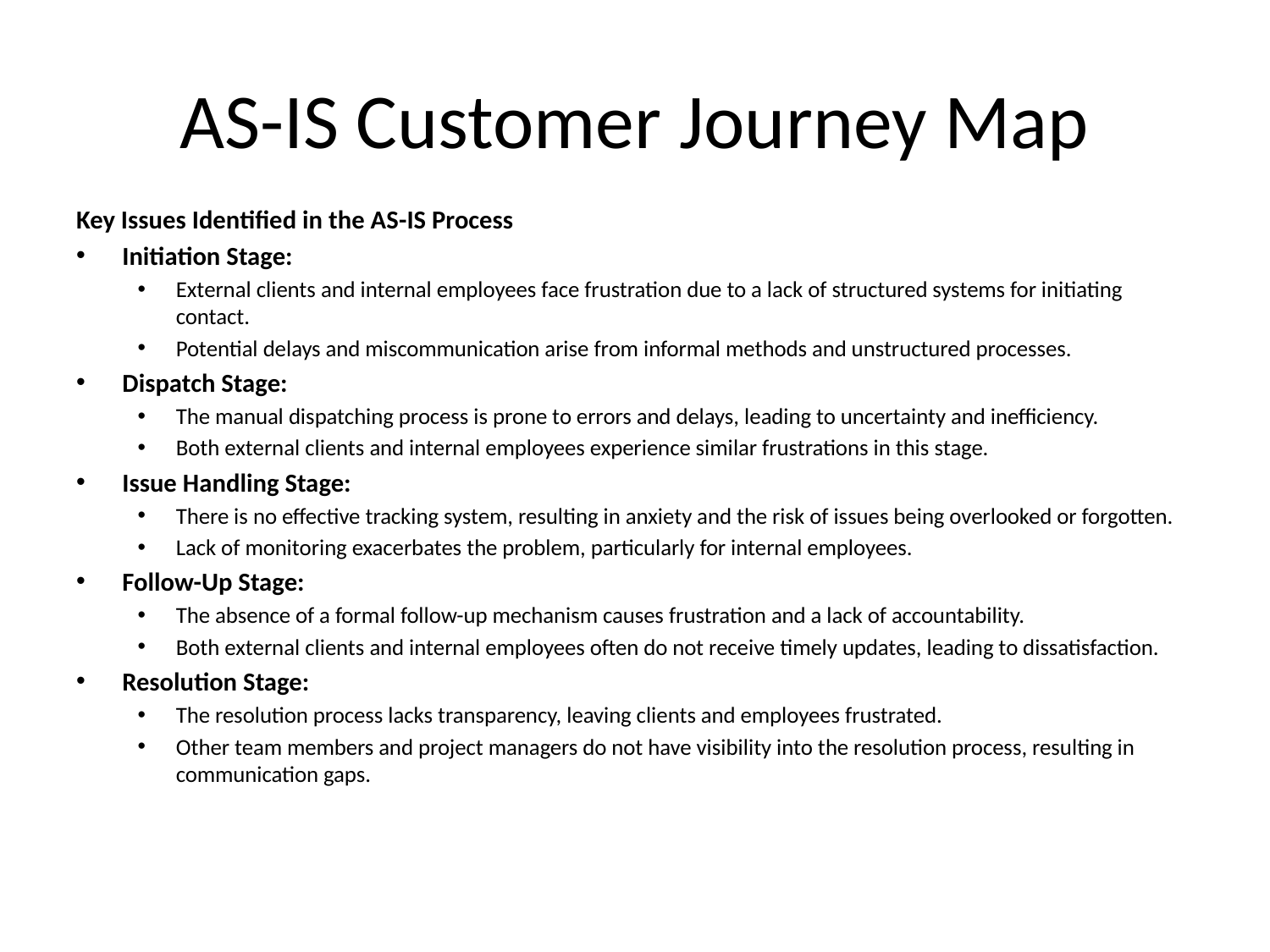

# AS-IS Customer Journey Map
Key Issues Identified in the AS-IS Process
Initiation Stage:
External clients and internal employees face frustration due to a lack of structured systems for initiating contact.
Potential delays and miscommunication arise from informal methods and unstructured processes.
Dispatch Stage:
The manual dispatching process is prone to errors and delays, leading to uncertainty and inefficiency.
Both external clients and internal employees experience similar frustrations in this stage.
Issue Handling Stage:
There is no effective tracking system, resulting in anxiety and the risk of issues being overlooked or forgotten.
Lack of monitoring exacerbates the problem, particularly for internal employees.
Follow-Up Stage:
The absence of a formal follow-up mechanism causes frustration and a lack of accountability.
Both external clients and internal employees often do not receive timely updates, leading to dissatisfaction.
Resolution Stage:
The resolution process lacks transparency, leaving clients and employees frustrated.
Other team members and project managers do not have visibility into the resolution process, resulting in communication gaps.